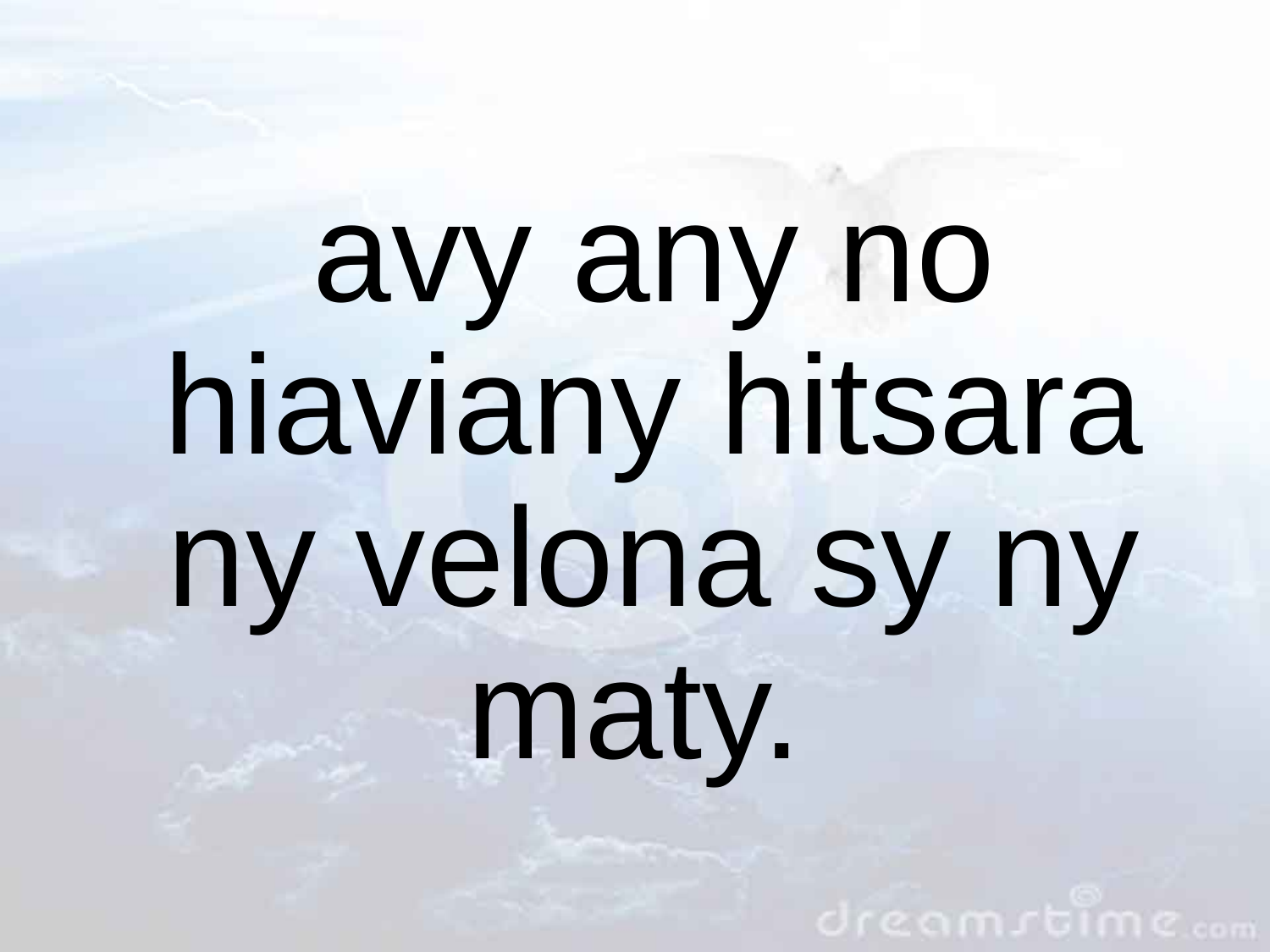

avy any no hiaviany hitsara ny velona sy ny maty.